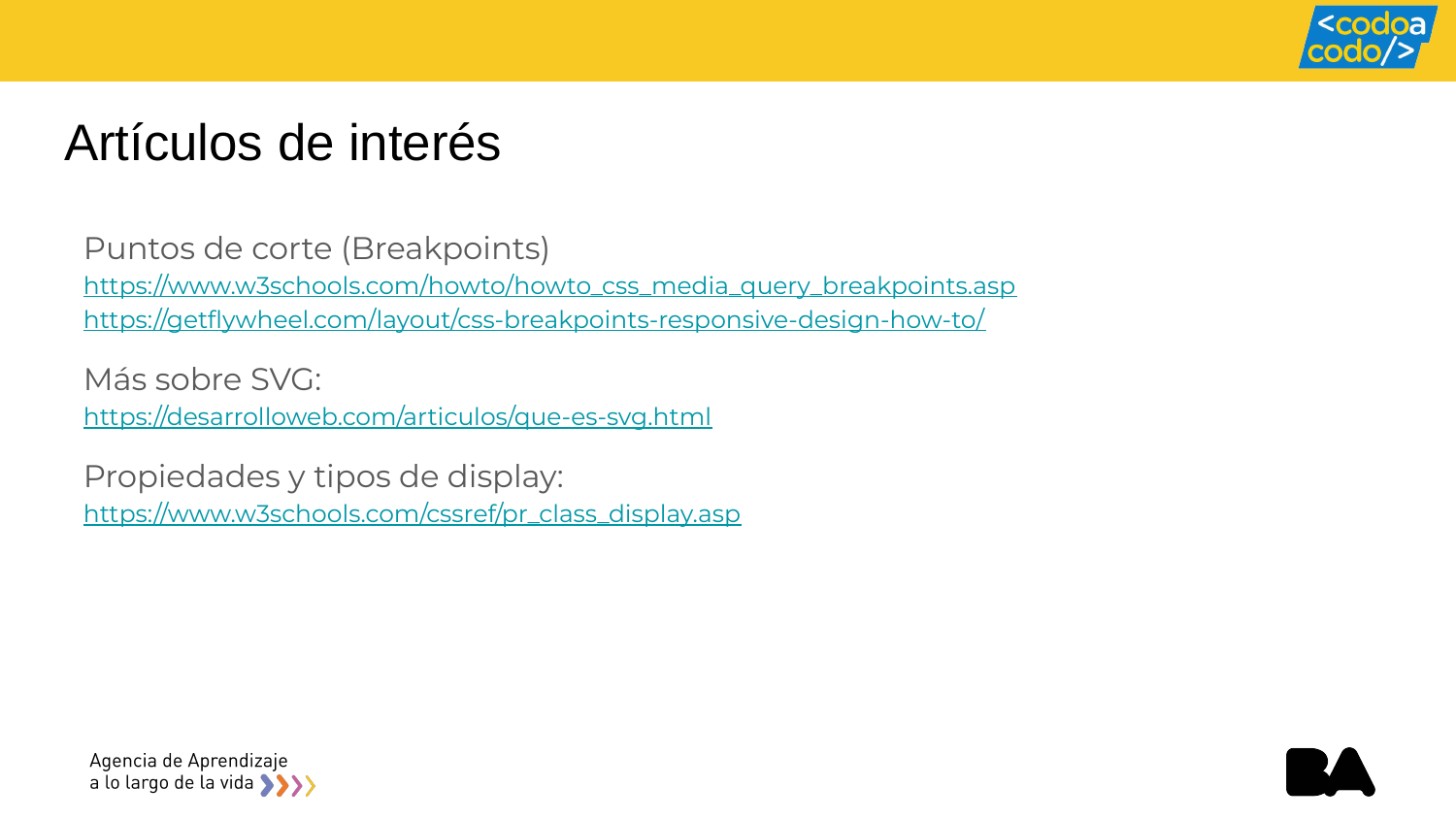

# Artículos de interés
Puntos de corte (Breakpoints)
https://www.w3schools.com/howto/howto_css_media_query_breakpoints.asp
https://getflywheel.com/layout/css-breakpoints-responsive-design-how-to/
Más sobre SVG:
https://desarrolloweb.com/articulos/que-es-svg.html
Propiedades y tipos de display:
https://www.w3schools.com/cssref/pr_class_display.asp